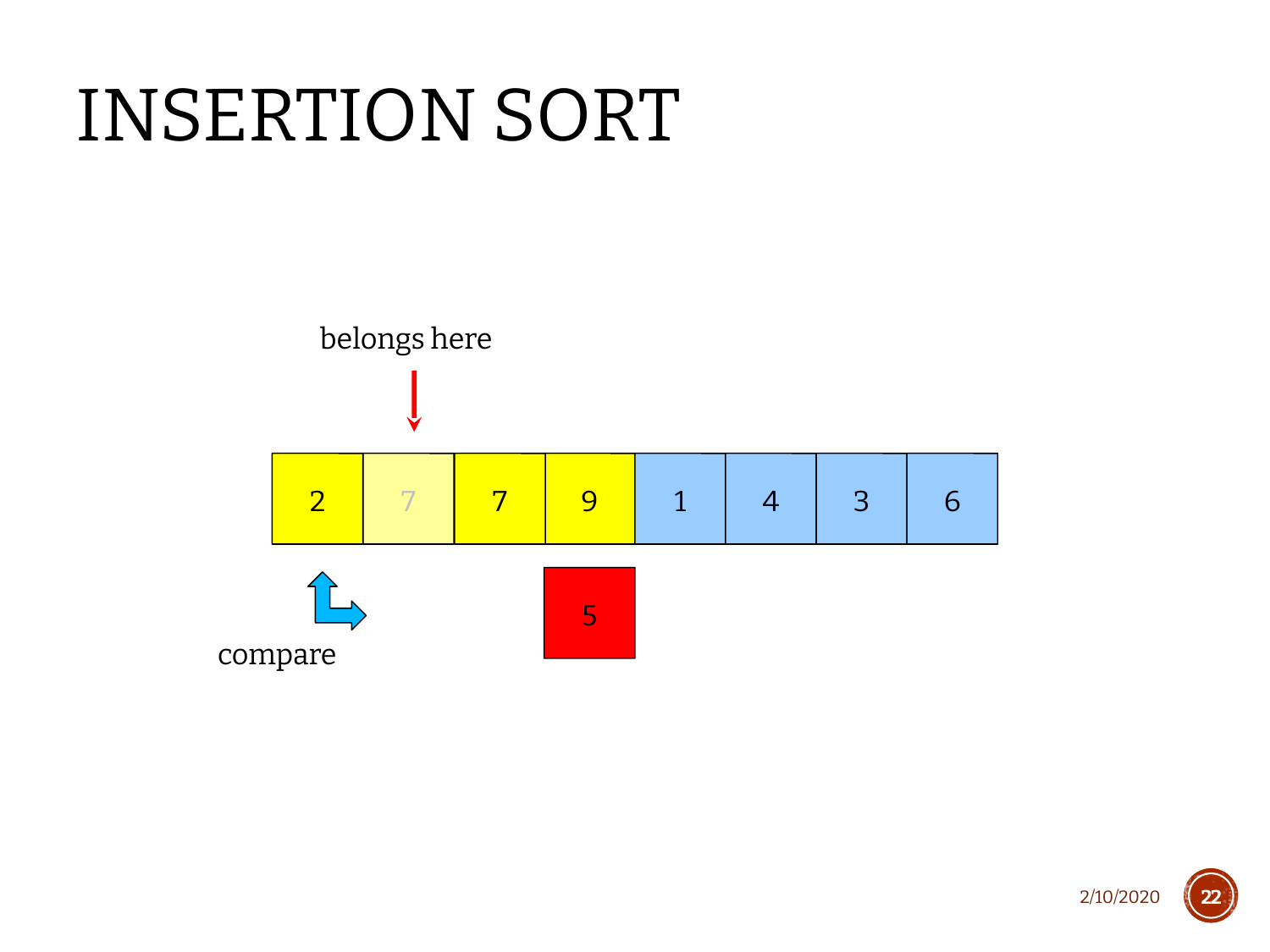

# Insertion Sort
belongs here

2
7
7
9
1
4
3
6
5

compare
2/10/2020
22